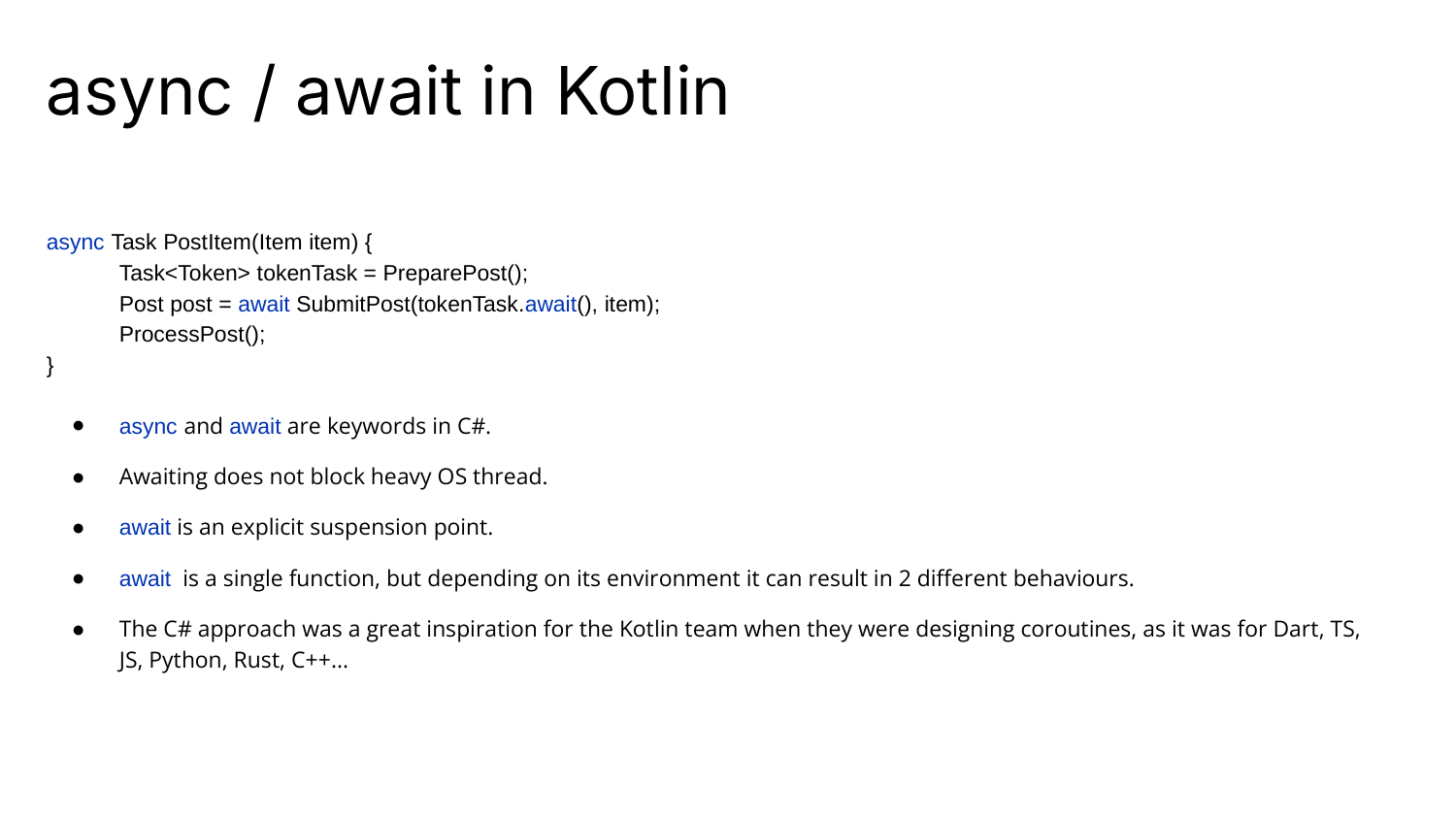

# async / await in Kotlin
async Task PostItem(Item item) {
Task<Token> tokenTask = PreparePost();
Post post = await SubmitPost(tokenTask.await(), item);
ProcessPost();
}

async and await are keywords in C#.
Awaiting does not block heavy OS thread.
await is an explicit suspension point.
await  is a single function, but depending on its environment it can result in 2 different behaviours.
The C# approach was a great inspiration for the Kotlin team when they were designing coroutines, as it was for Dart, TS, JS, Python, Rust, C++...